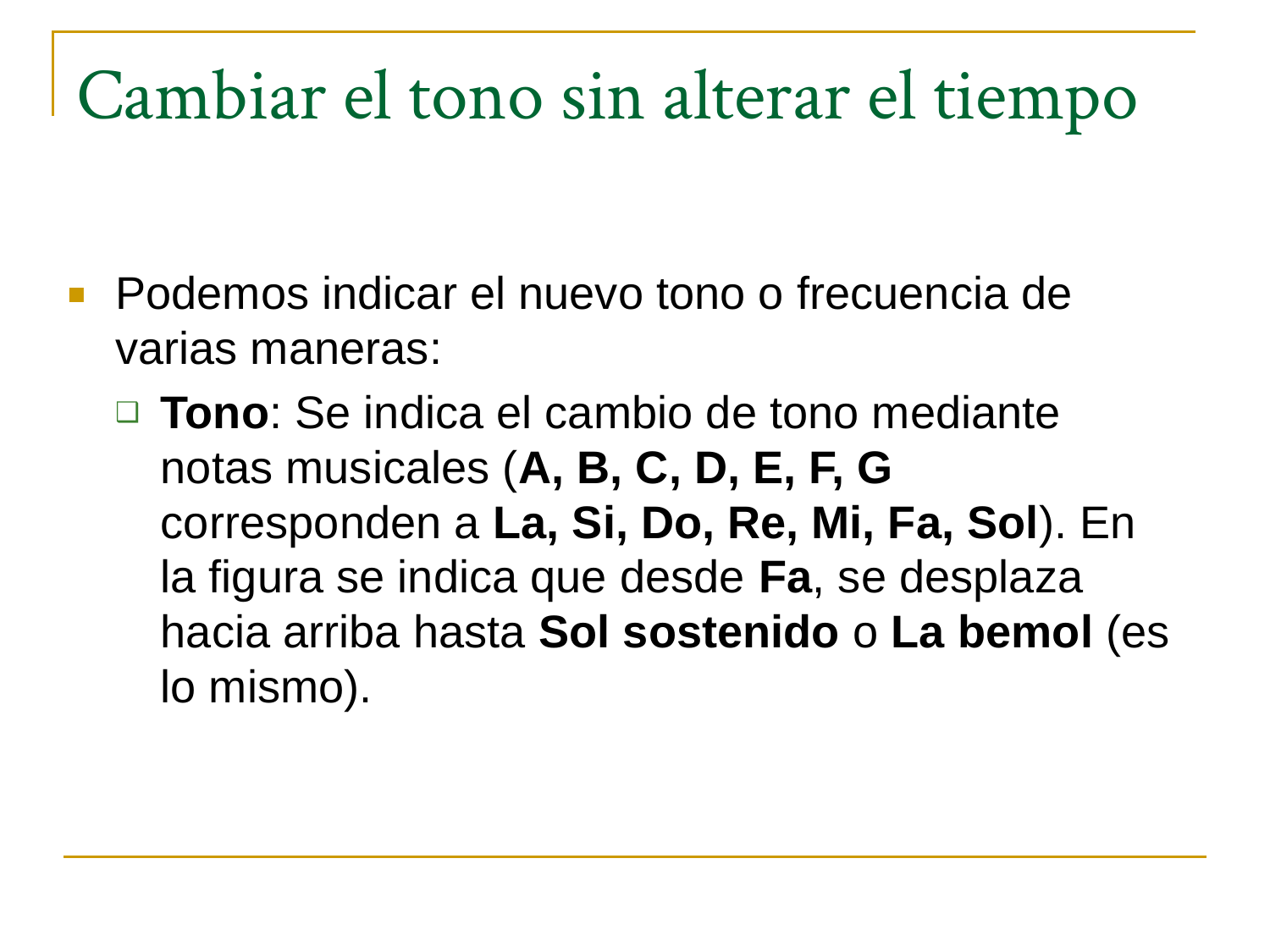

# Cambiar el tono sin alterar el tiempo
Podemos indicar el nuevo tono o frecuencia de varias maneras:
Tono: Se indica el cambio de tono mediante notas musicales (A, B, C, D, E, F, G corresponden a La, Si, Do, Re, Mi, Fa, Sol). En la figura se indica que desde Fa, se desplaza hacia arriba hasta Sol sostenido o La bemol (es lo mismo).